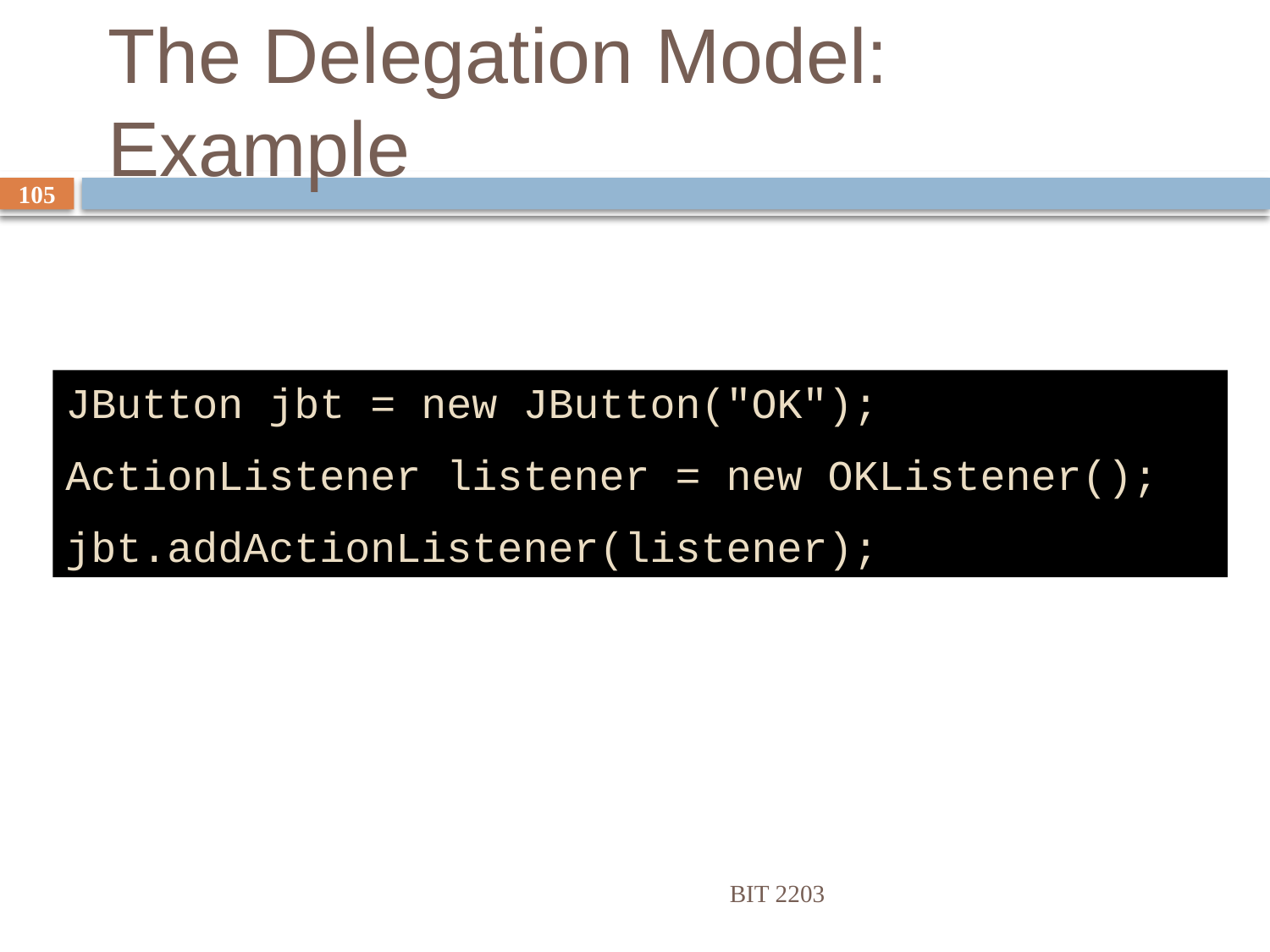

# The Delegation Model: Example
105

JButton jbt = new JButton("OK");
ActionListener listener = new OKListener();
jbt.addActionListener(listener);

BIT 2203